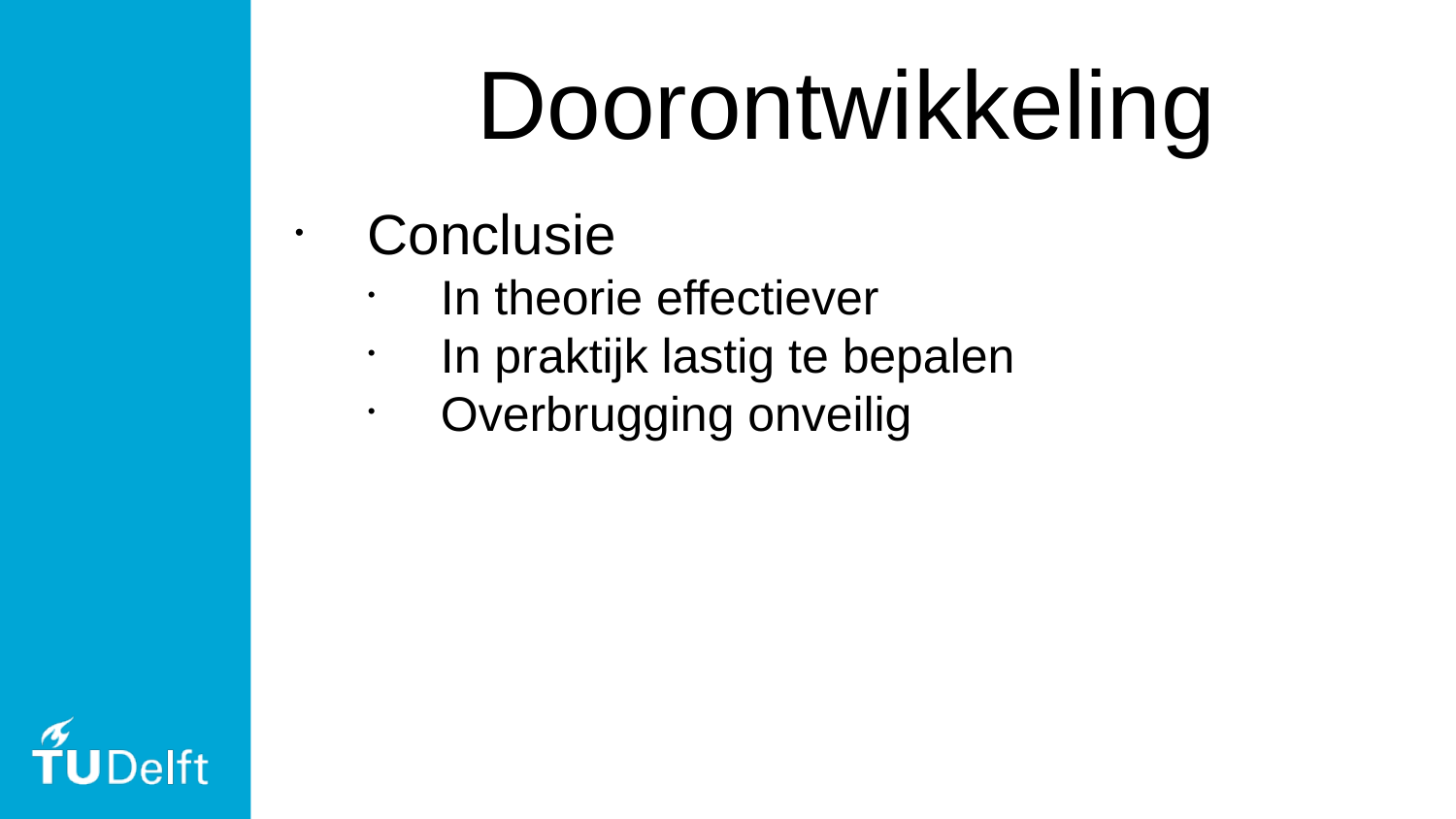

Doorontwikkeling
Conclusie
In theorie effectiever
In praktijk lastig te bepalen
Overbrugging onveilig